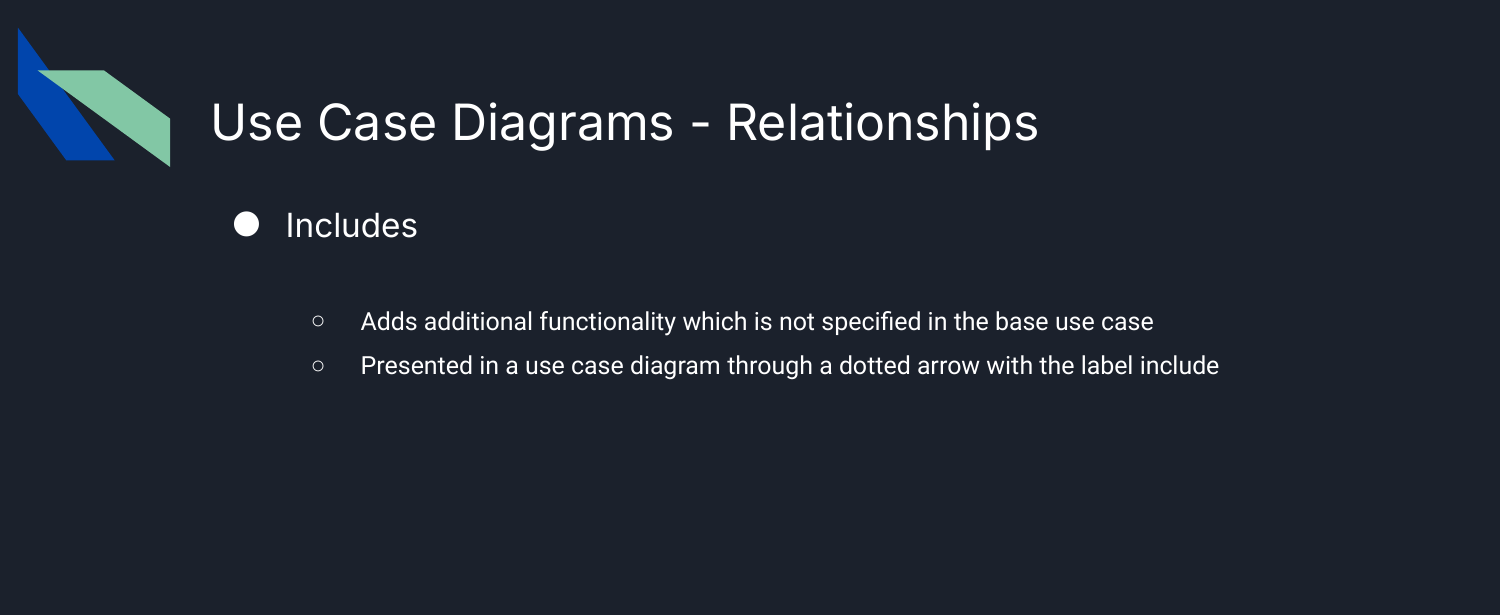

# Use Case Diagrams - Relationships
Includes

Adds additional functionality which is not specified in the base use case
Presented in a use case diagram through a dotted arrow with the label include